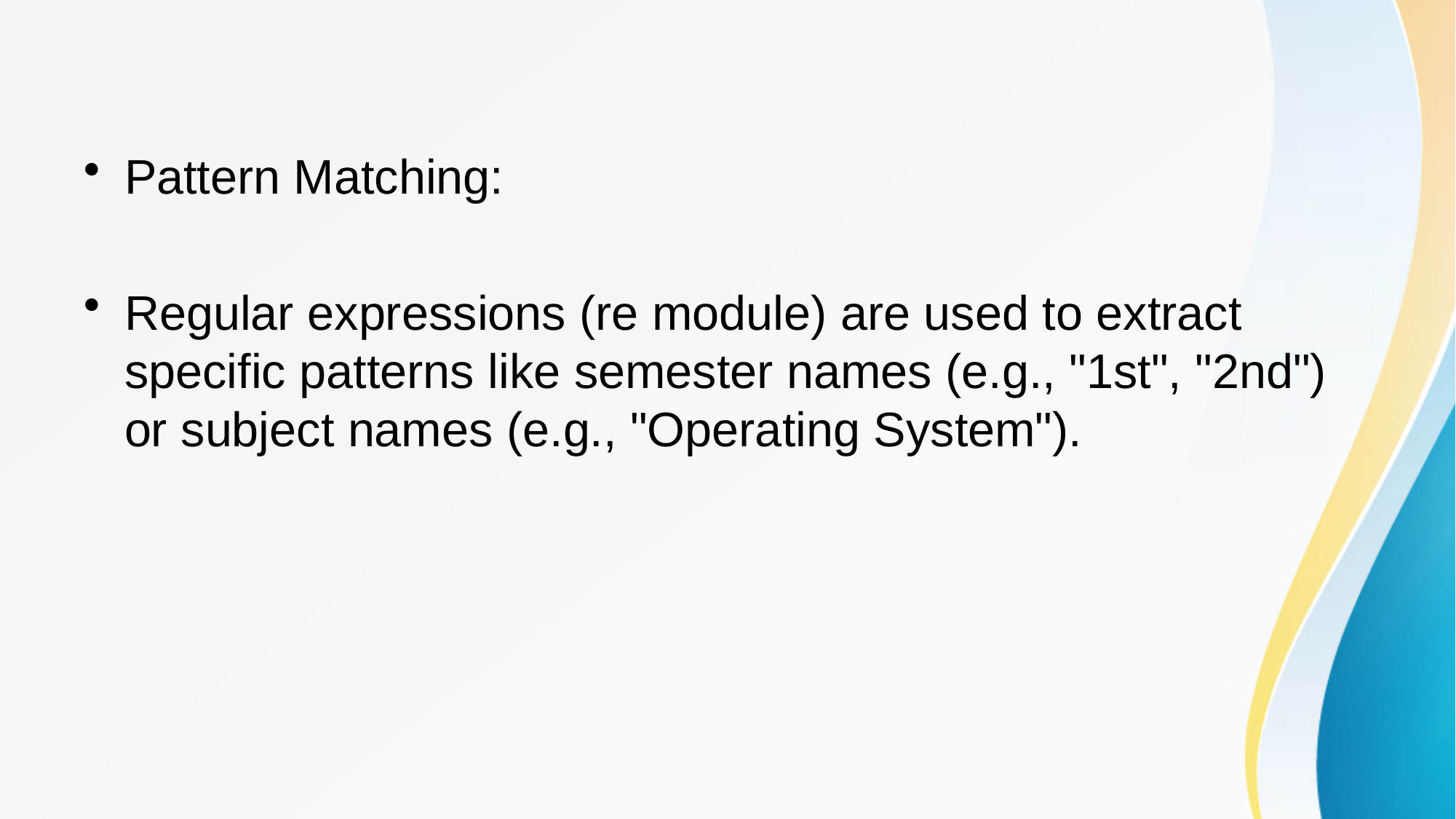

#
Pattern Matching:

Regular expressions (re module) are used to extract specific patterns like semester names (e.g., "1st", "2nd") or subject names (e.g., "Operating System").